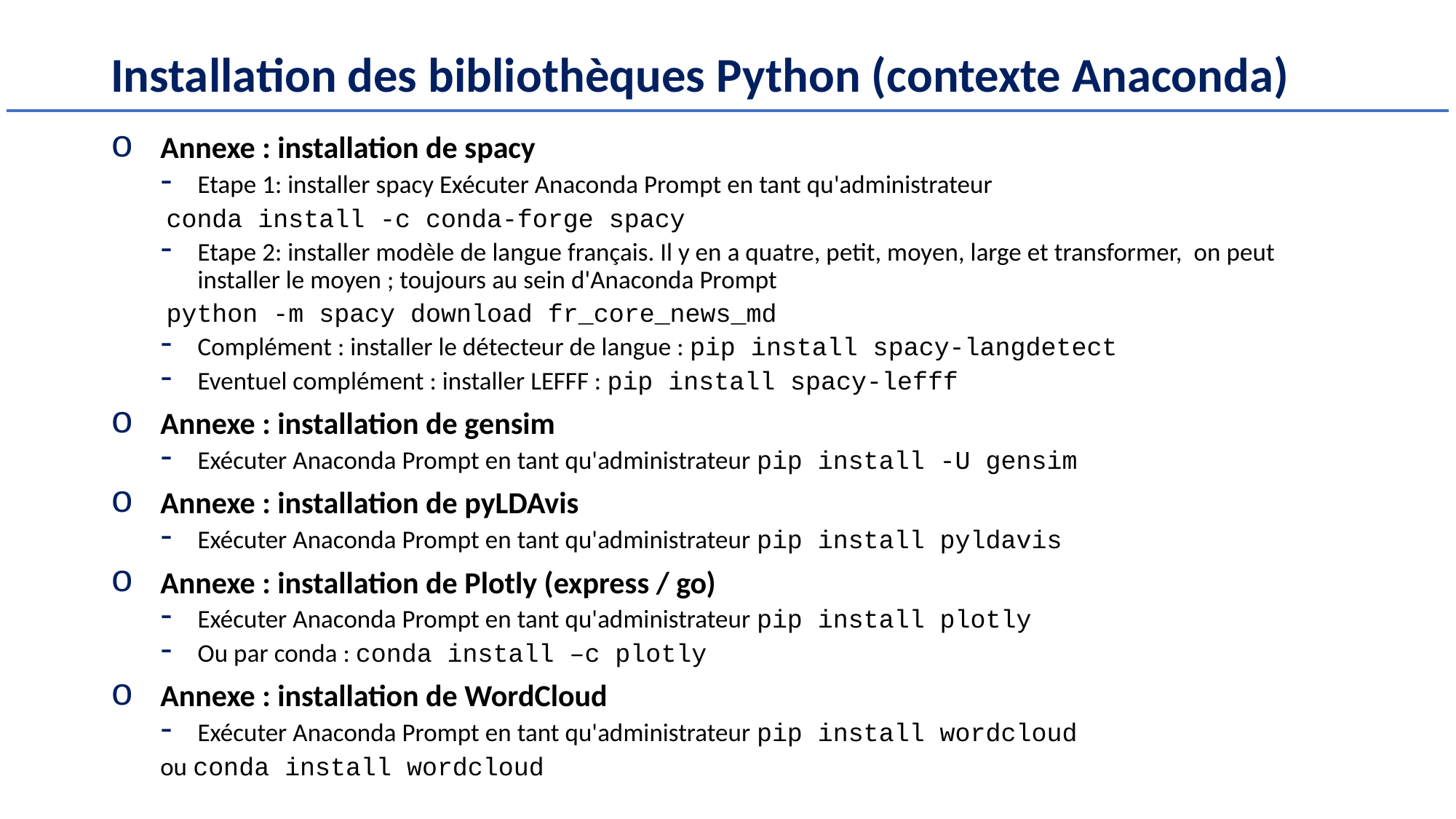

# Installation des bibliothèques Python (contexte Anaconda)
Annexe : installation de spacy
Etape 1: installer spacy Exécuter Anaconda Prompt en tant qu'administrateur
	 conda install -c conda-forge spacy
Etape 2: installer modèle de langue français. Il y en a quatre, petit, moyen, large et transformer,  on peut installer le moyen ; toujours au sein d'Anaconda Prompt
	 python -m spacy download fr_core_news_md
Complément : installer le détecteur de langue : pip install spacy-langdetect
Eventuel complément : installer LEFFF : pip install spacy-lefff
Annexe : installation de gensim
Exécuter Anaconda Prompt en tant qu'administrateur pip install -U gensim
Annexe : installation de pyLDAvis
Exécuter Anaconda Prompt en tant qu'administrateur pip install pyldavis
Annexe : installation de Plotly (express / go)
Exécuter Anaconda Prompt en tant qu'administrateur pip install plotly
Ou par conda : conda install –c plotly
Annexe : installation de WordCloud
Exécuter Anaconda Prompt en tant qu'administrateur pip install wordcloud
	ou conda install wordcloud